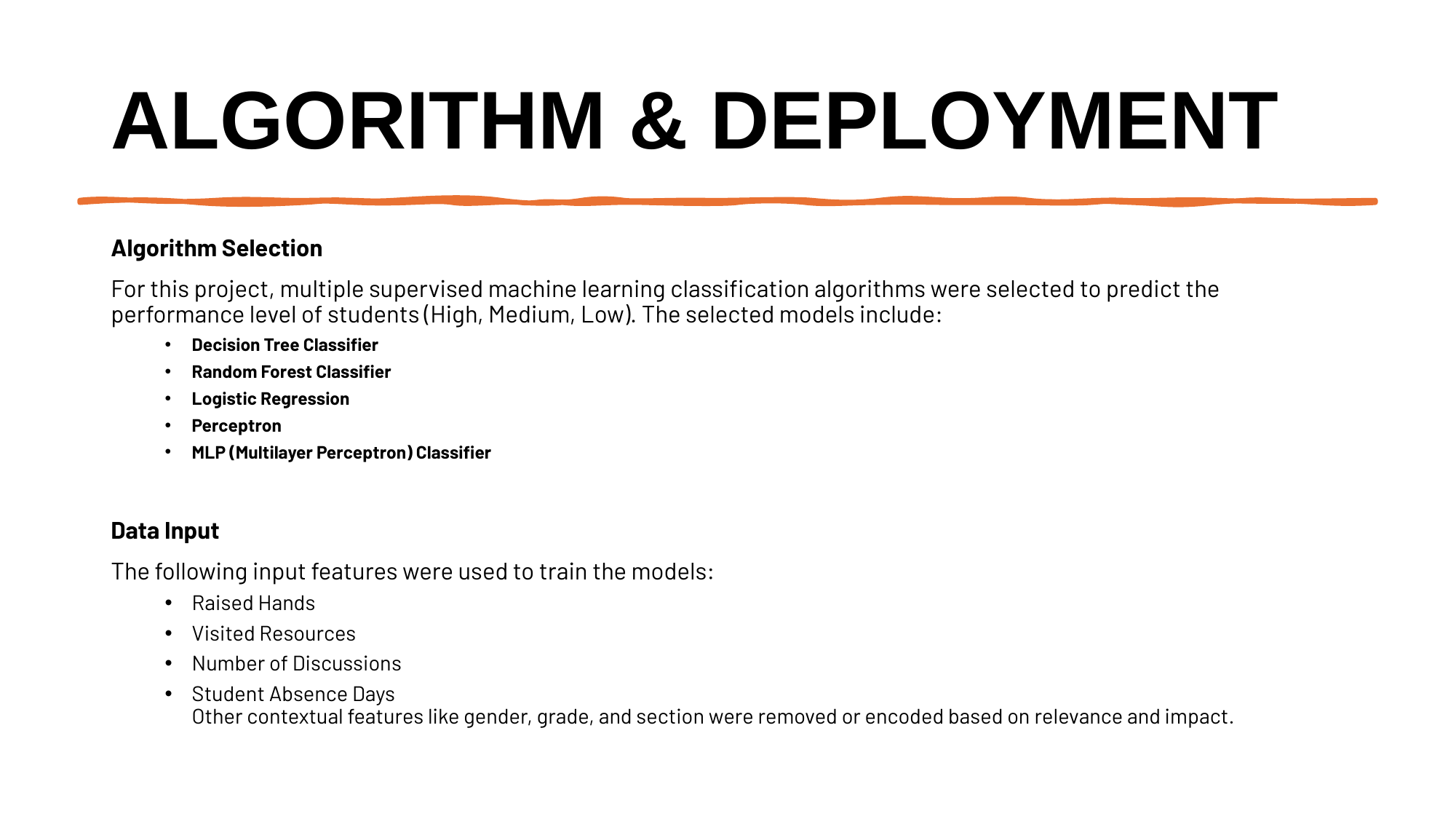

# Algorithm & Deployment

Algorithm Selection
For this project, multiple supervised machine learning classification algorithms were selected to predict the performance level of students (High, Medium, Low). The selected models include:
Decision Tree Classifier
Random Forest Classifier
Logistic Regression
Perceptron
MLP (Multilayer Perceptron) Classifier

Data Input
The following input features were used to train the models:
Raised Hands
Visited Resources
Number of Discussions
Student Absence Days
Other contextual features like gender, grade, and section were removed or encoded based on relevance and impact.